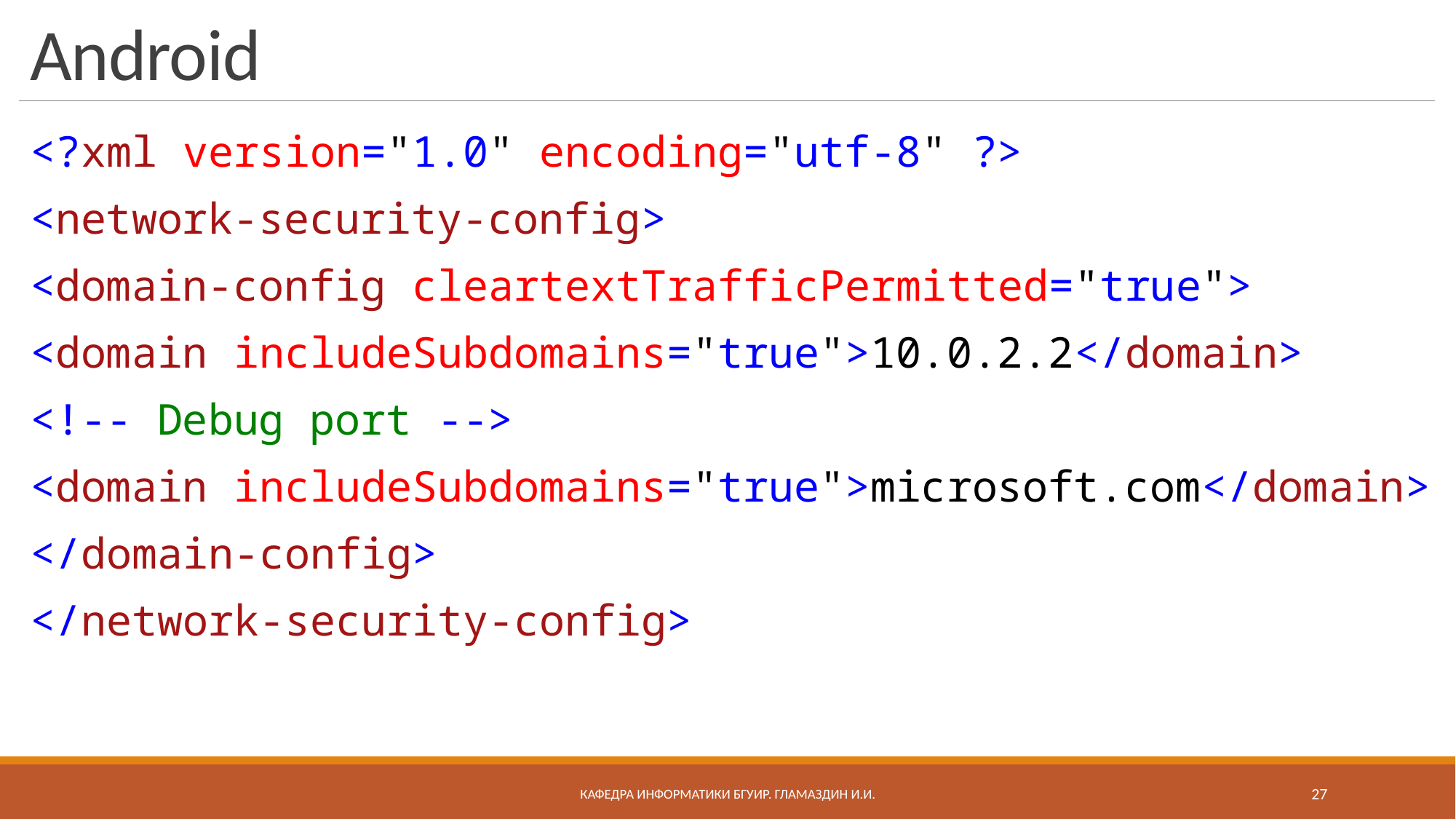

# Android
<?xml version="1.0" encoding="utf-8" ?>
<network-security-config>
<domain-config cleartextTrafficPermitted="true">
<domain includeSubdomains="true">10.0.2.2</domain>
<!-- Debug port -->
<domain includeSubdomains="true">microsoft.com</domain>
</domain-config>
</network-security-config>
Кафедра информатики бгуир. Гламаздин И.и.
27